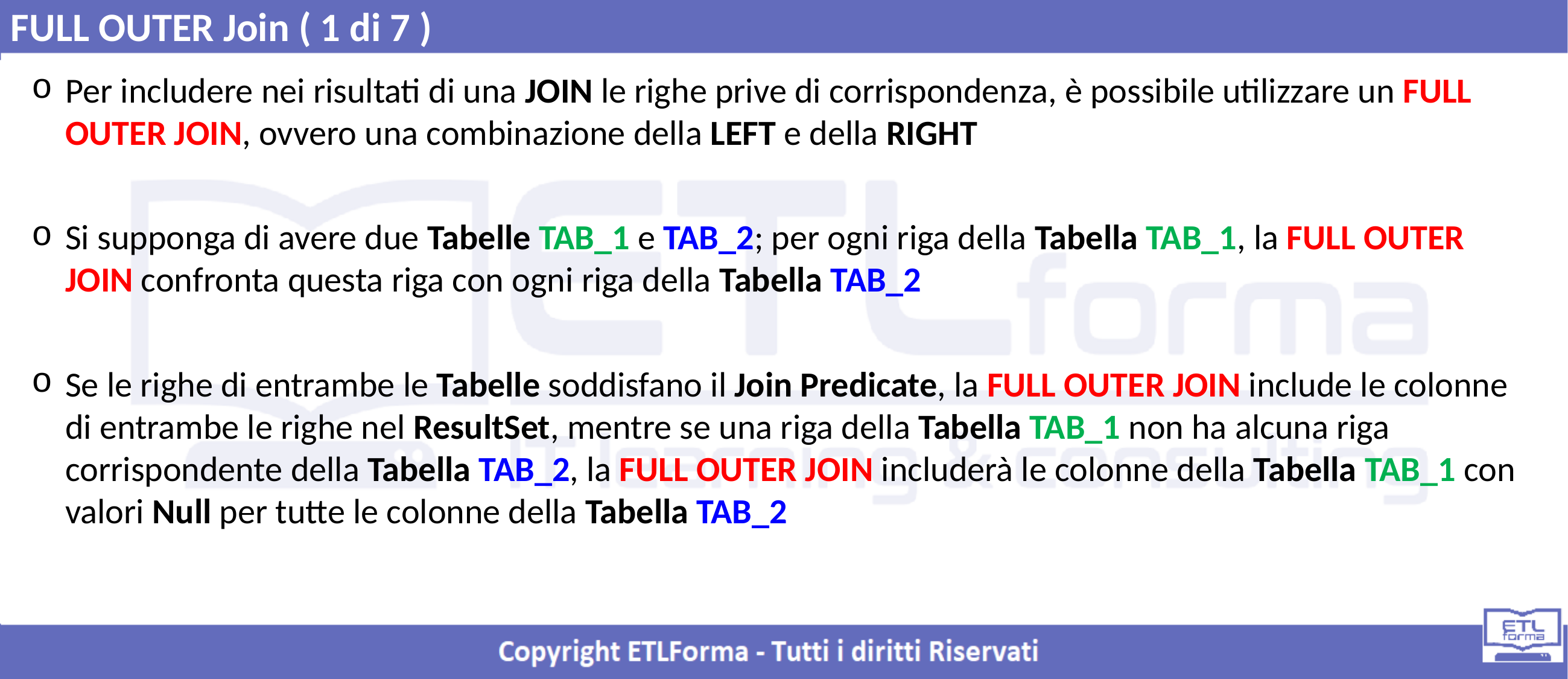

FULL OUTER Join ( 1 di 7 )
Per includere nei risultati di una JOIN le righe prive di corrispondenza, è possibile utilizzare un FULL OUTER JOIN, ovvero una combinazione della LEFT e della RIGHT

Si supponga di avere due Tabelle TAB_1 e TAB_2; per ogni riga della Tabella TAB_1, la FULL OUTER JOIN confronta questa riga con ogni riga della Tabella TAB_2

Se le righe di entrambe le Tabelle soddisfano il Join Predicate, la FULL OUTER JOIN include le colonne di entrambe le righe nel ResultSet, mentre se una riga della Tabella TAB_1 non ha alcuna riga corrispondente della Tabella TAB_2, la FULL OUTER JOIN includerà le colonne della Tabella TAB_1 con valori Null per tutte le colonne della Tabella TAB_2